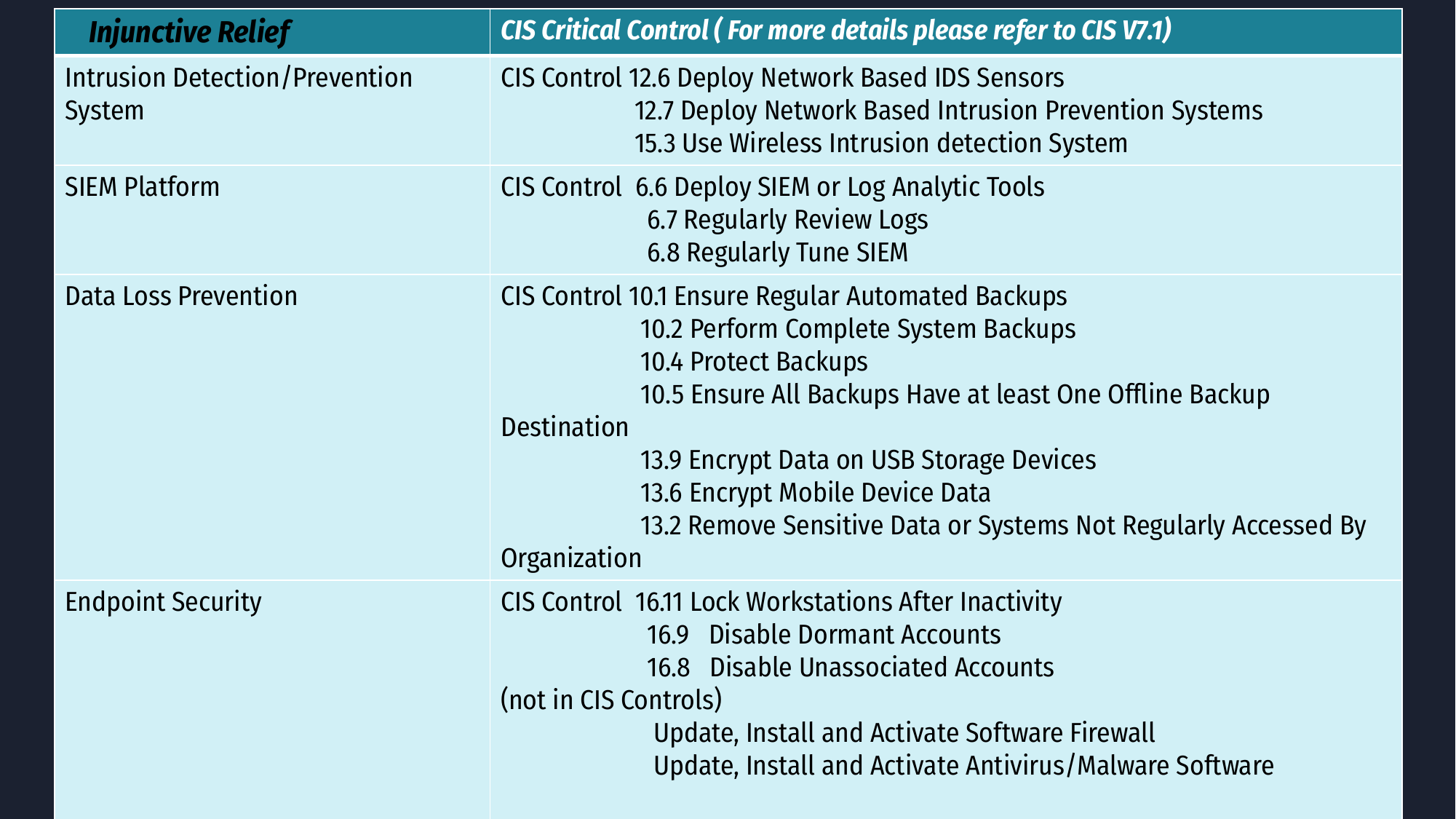

| Injunctive Relief | CIS Critical Control ( For more details please refer to CIS V7.1) |
| --- | --- |
| Intrusion Detection/Prevention System | CIS Control 12.6 Deploy Network Based IDS Sensors                      12.7 Deploy Network Based Intrusion Prevention Systems                       15.3 Use Wireless Intrusion detection System |
| SIEM Platform | CIS Control  6.6 Deploy SIEM or Log Analytic Tools                        6.7 Regularly Review Logs                        6.8 Regularly Tune SIEM |
| Data Loss Prevention | CIS Control 10.1 Ensure Regular Automated Backups                       10.2 Perform Complete System Backups                       10.4 Protect Backups                       10.5 Ensure All Backups Have at least One Offline Backup Destination                       13.9 Encrypt Data on USB Storage Devices                       13.6 Encrypt Mobile Device Data                       13.2 Remove Sensitive Data or Systems Not Regularly Accessed By Organization |
| Endpoint Security | CIS Control  16.11 Lock Workstations After Inactivity                        16.9   Disable Dormant Accounts                        16.8   Disable Unassociated Accounts (not in CIS Controls)                         Update, Install and Activate Software Firewall                         Update, Install and Activate Antivirus/Malware Software |